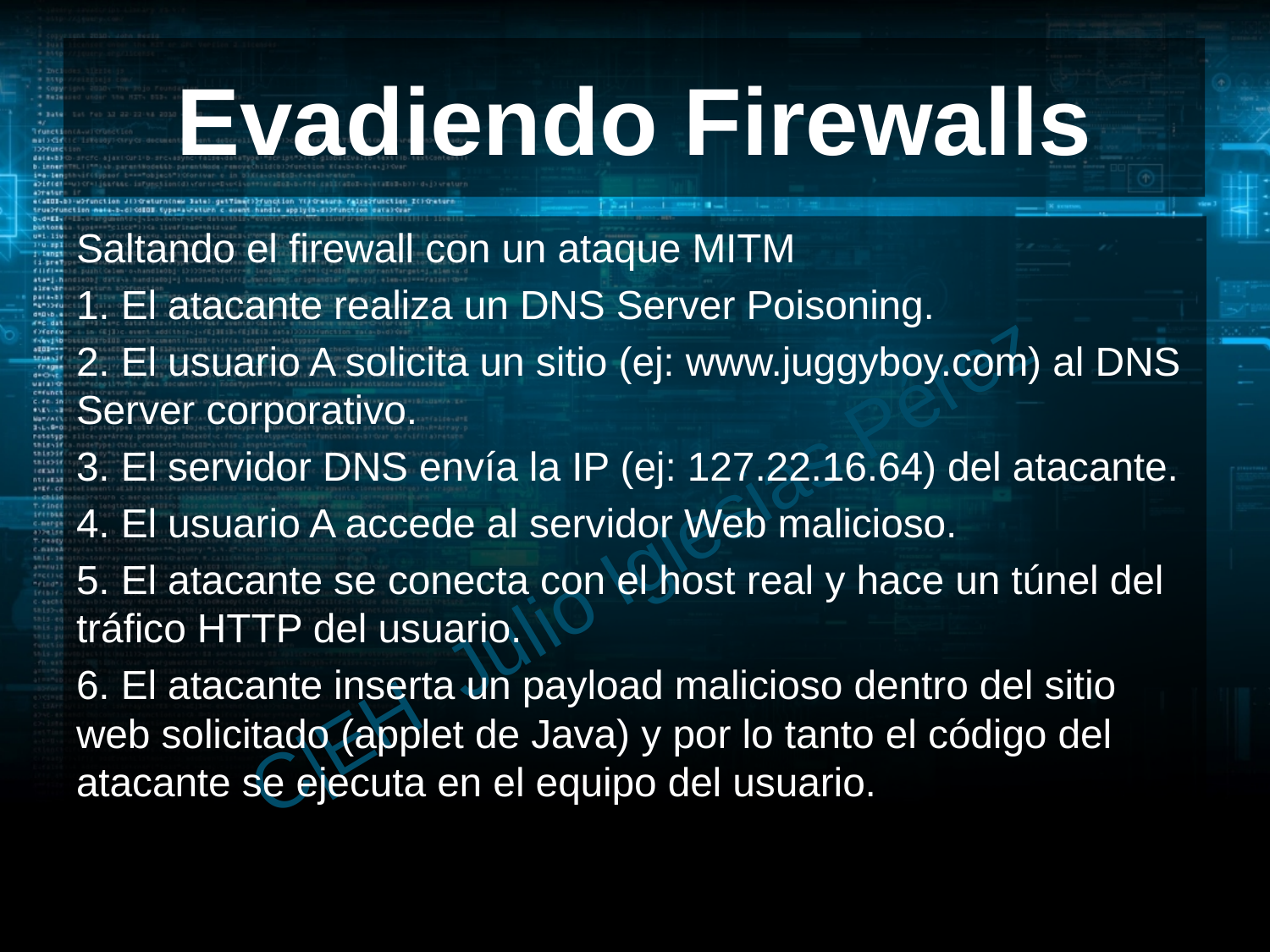

# Evadiendo Firewalls
Saltando el firewall con un ataque MITM
1. El atacante realiza un DNS Server Poisoning.
2. El usuario A solicita un sitio (ej: www.juggyboy.com) al DNS Server corporativo.
3. El servidor DNS envía la IP (ej: 127.22.16.64) del atacante.
4. El usuario A accede al servidor Web malicioso.
5. El atacante se conecta con el host real y hace un túnel del tráfico HTTP del usuario.
6. El atacante inserta un payload malicioso dentro del sitio web solicitado (applet de Java) y por lo tanto el código del atacante se ejecuta en el equipo del usuario.
C|EH  Julio Iglesias Pérez